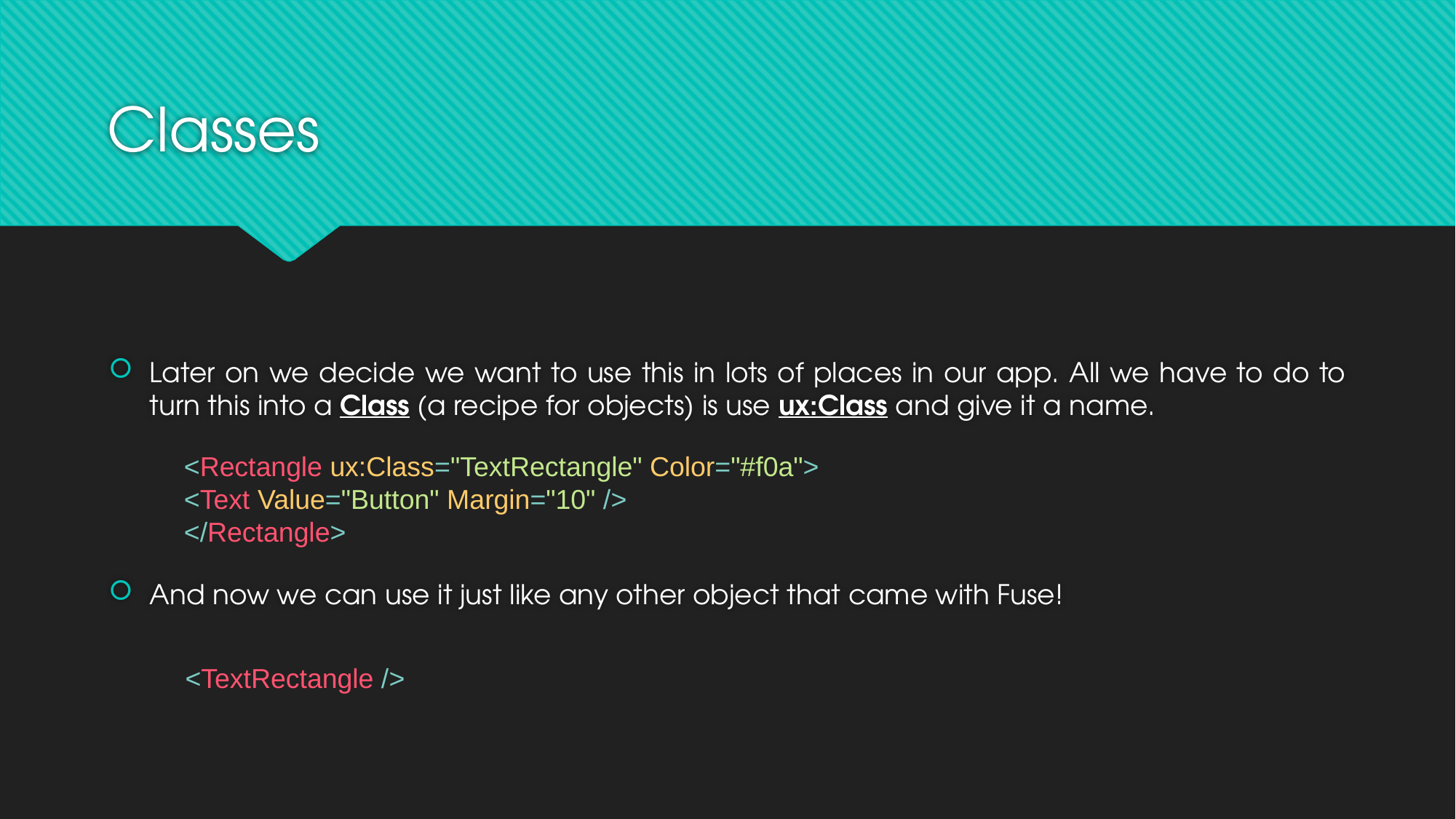

# Classes
Later on we decide we want to use this in lots of places in our app. All we have to do to turn this into a Class (a recipe for objects) is use ux:Class and give it a name.

And now we can use it just like any other object that came with Fuse!
<Rectangle ux:Class="TextRectangle" Color="#f0a"> 	<Text Value="Button" Margin="10" />
</Rectangle>
<TextRectangle />